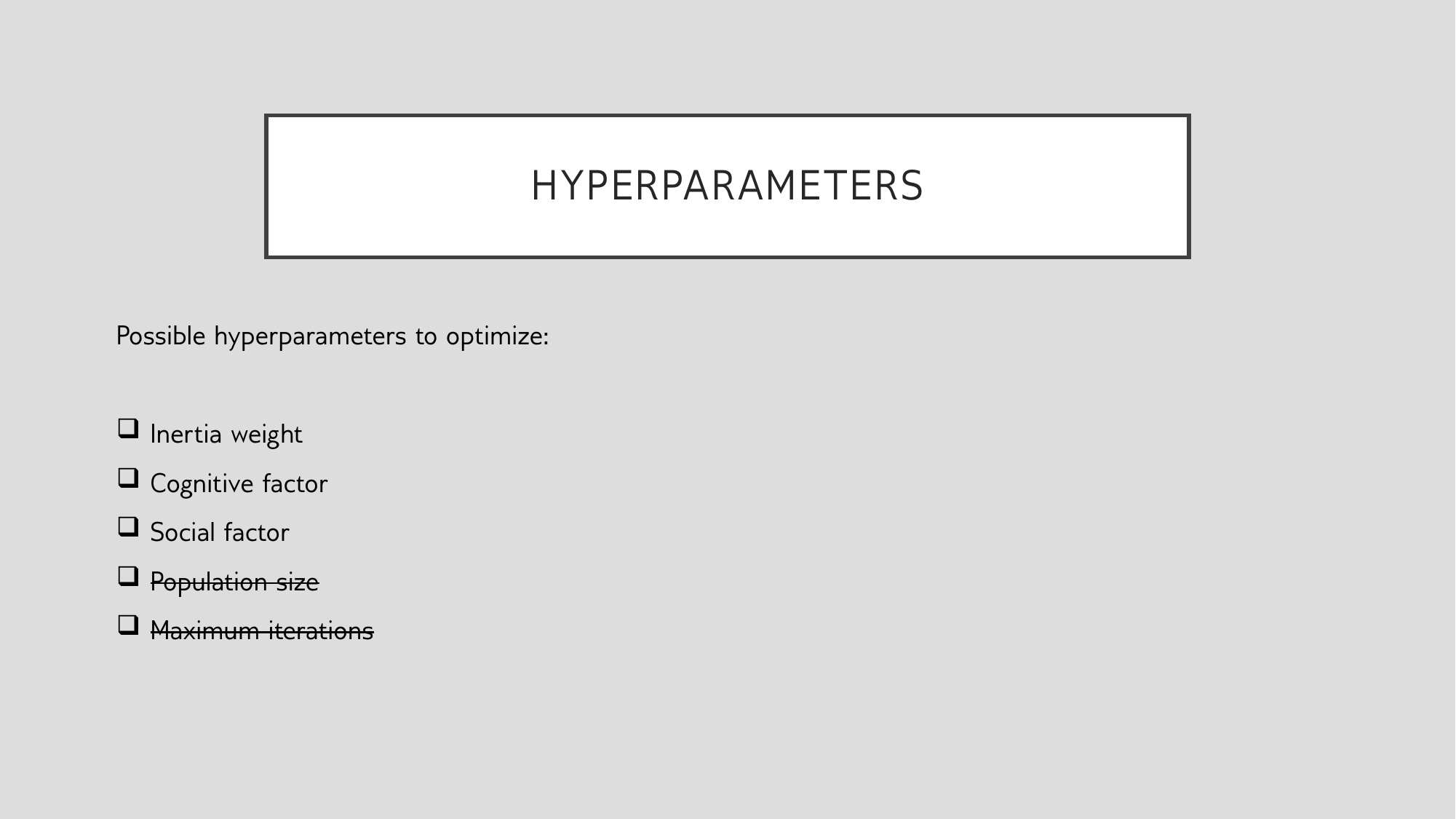

# HYPERPARAMETERS
Possible hyperparameters to optimize:

Inertia weight
Cognitive factor
Social factor
Population size
Maximum iterations